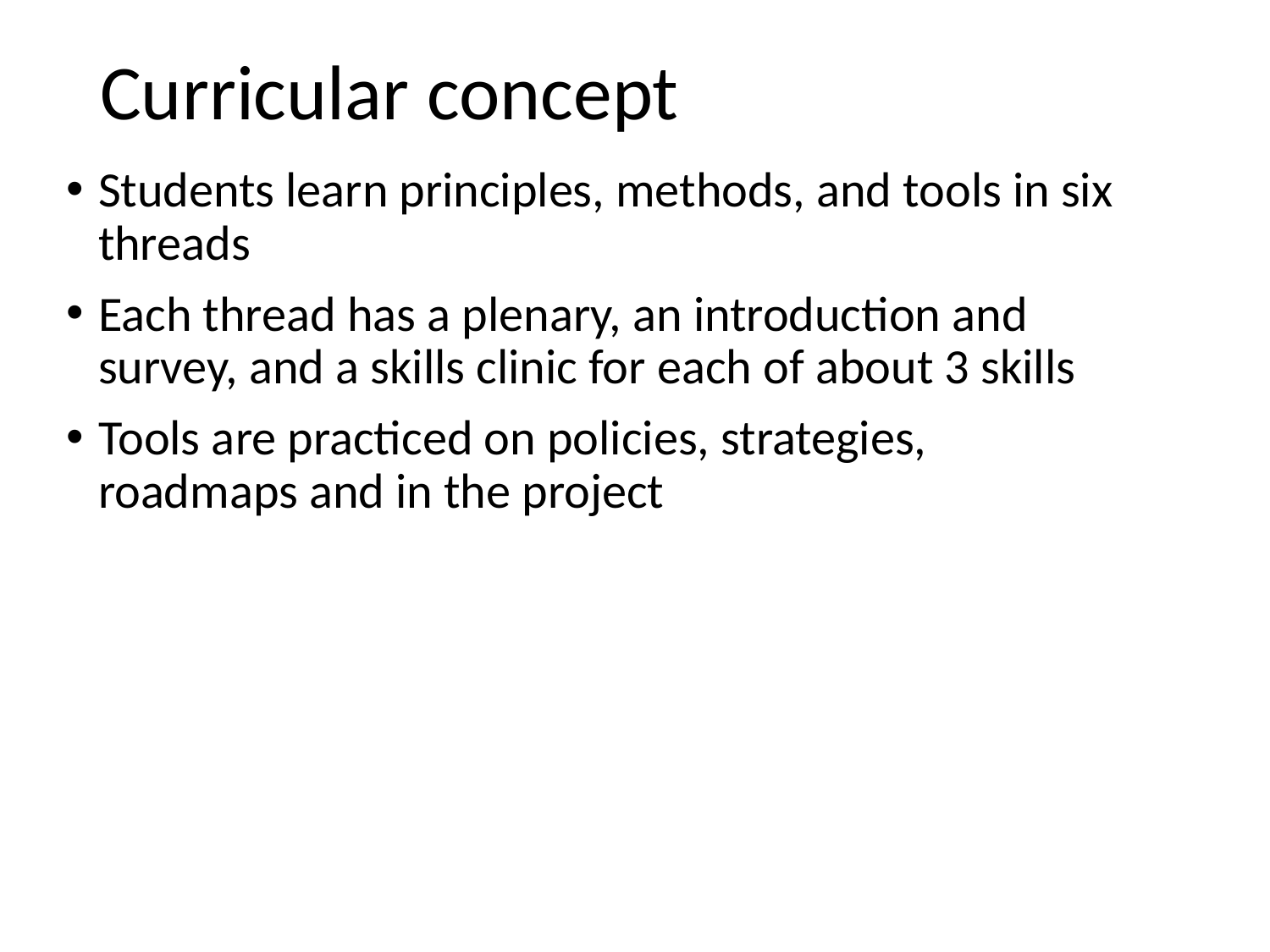

# Curricular concept
Students learn principles, methods, and tools in six threads
Each thread has a plenary, an introduction and survey, and a skills clinic for each of about 3 skills
Tools are practiced on policies, strategies, roadmaps and in the project